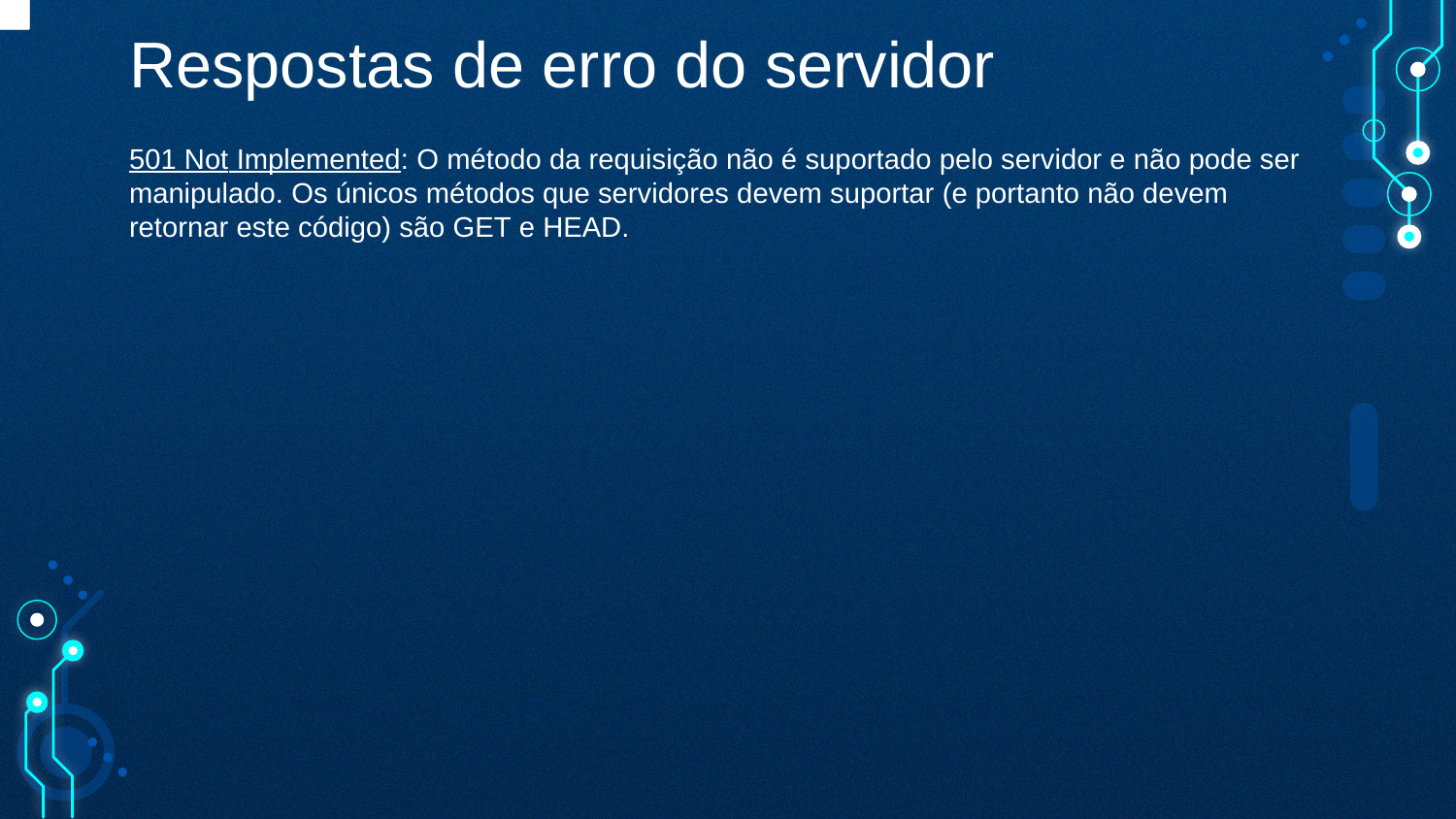

# Respostas de erro do servidor
501 Not Implemented: O método da requisição não é suportado pelo servidor e não pode ser manipulado. Os únicos métodos que servidores devem suportar (e portanto não devem retornar este código) são GET e HEAD.